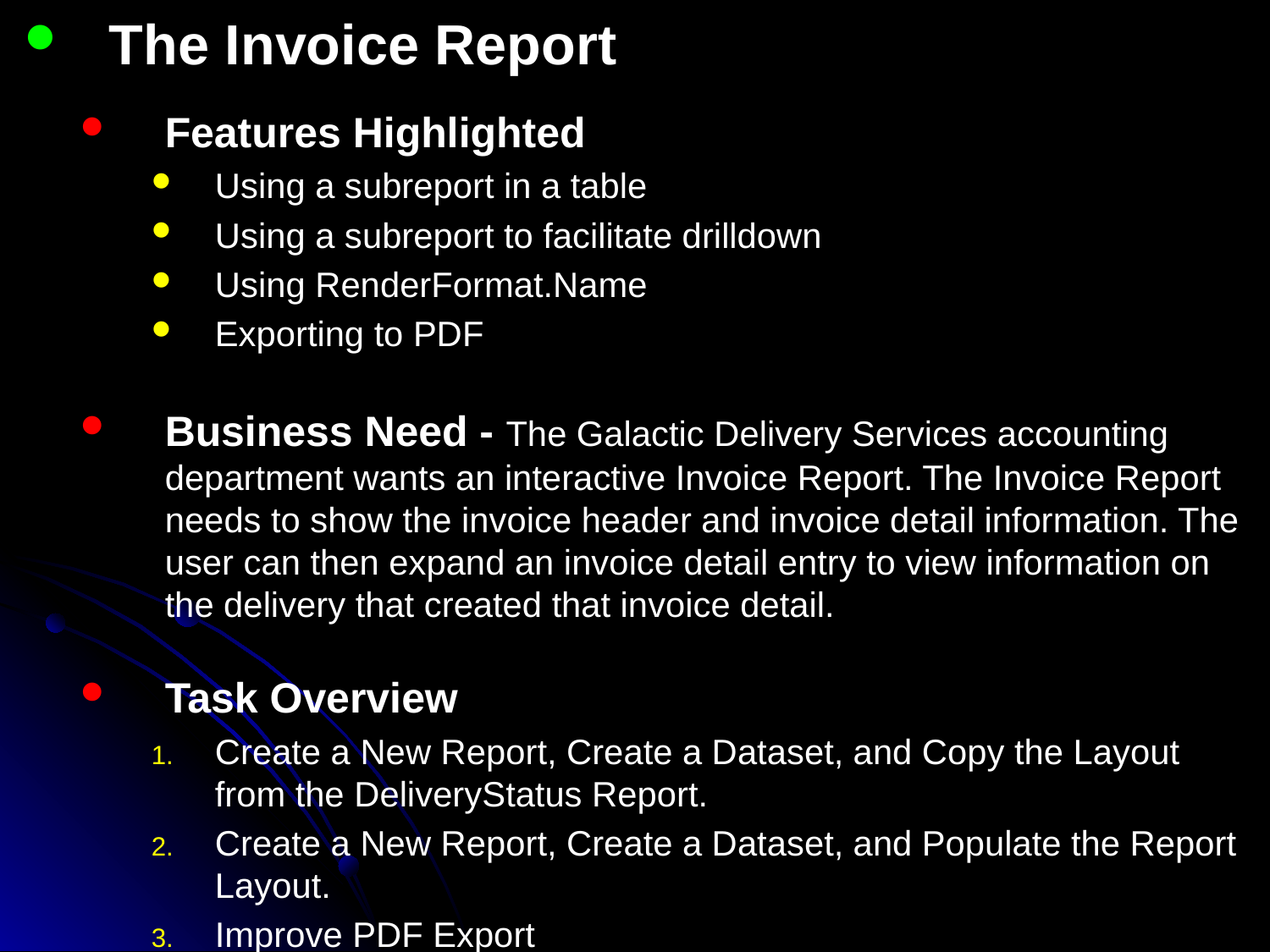

The Invoice Report

Features Highlighted
Using a subreport in a table
Using a subreport to facilitate drilldown
Using RenderFormat.Name
Exporting to PDF

Business Need - The Galactic Delivery Services accounting department wants an interactive Invoice Report. The Invoice Report needs to show the invoice header and invoice detail information. The user can then expand an invoice detail entry to view information on the delivery that created that invoice detail.

Task Overview
Create a New Report, Create a Dataset, and Copy the Layout from the DeliveryStatus Report.
Create a New Report, Create a Dataset, and Populate the Report Layout.
Improve PDF Export